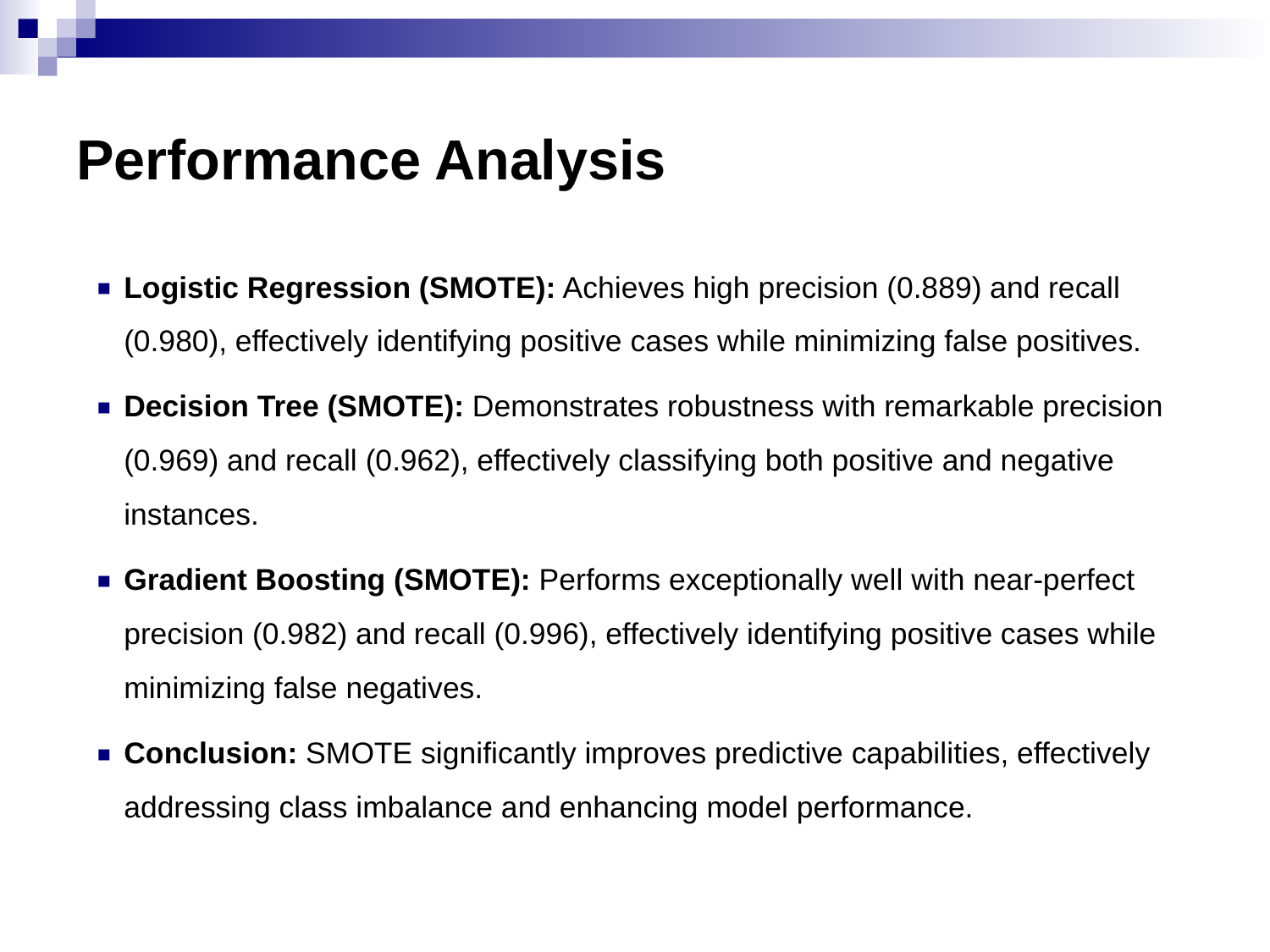

# Performance Analysis
Logistic Regression (SMOTE): Achieves high precision (0.889) and recall (0.980), effectively identifying positive cases while minimizing false positives.
Decision Tree (SMOTE): Demonstrates robustness with remarkable precision (0.969) and recall (0.962), effectively classifying both positive and negative instances.
Gradient Boosting (SMOTE): Performs exceptionally well with near-perfect precision (0.982) and recall (0.996), effectively identifying positive cases while minimizing false negatives.
Conclusion: SMOTE significantly improves predictive capabilities, effectively addressing class imbalance and enhancing model performance.